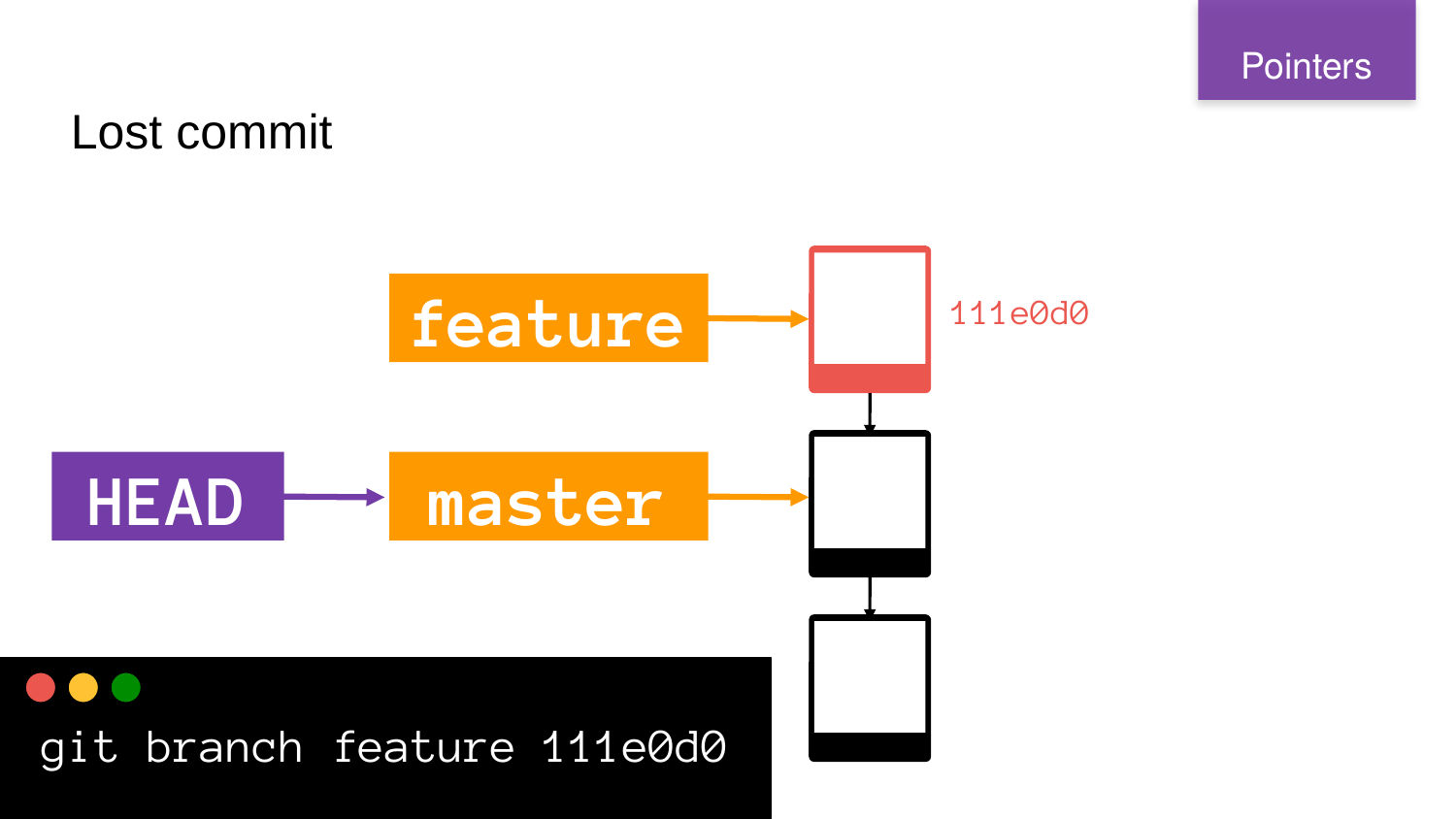

Pointers
Lost commit

111e0d0
feature

HEAD
master

git branch feature 111e0d0